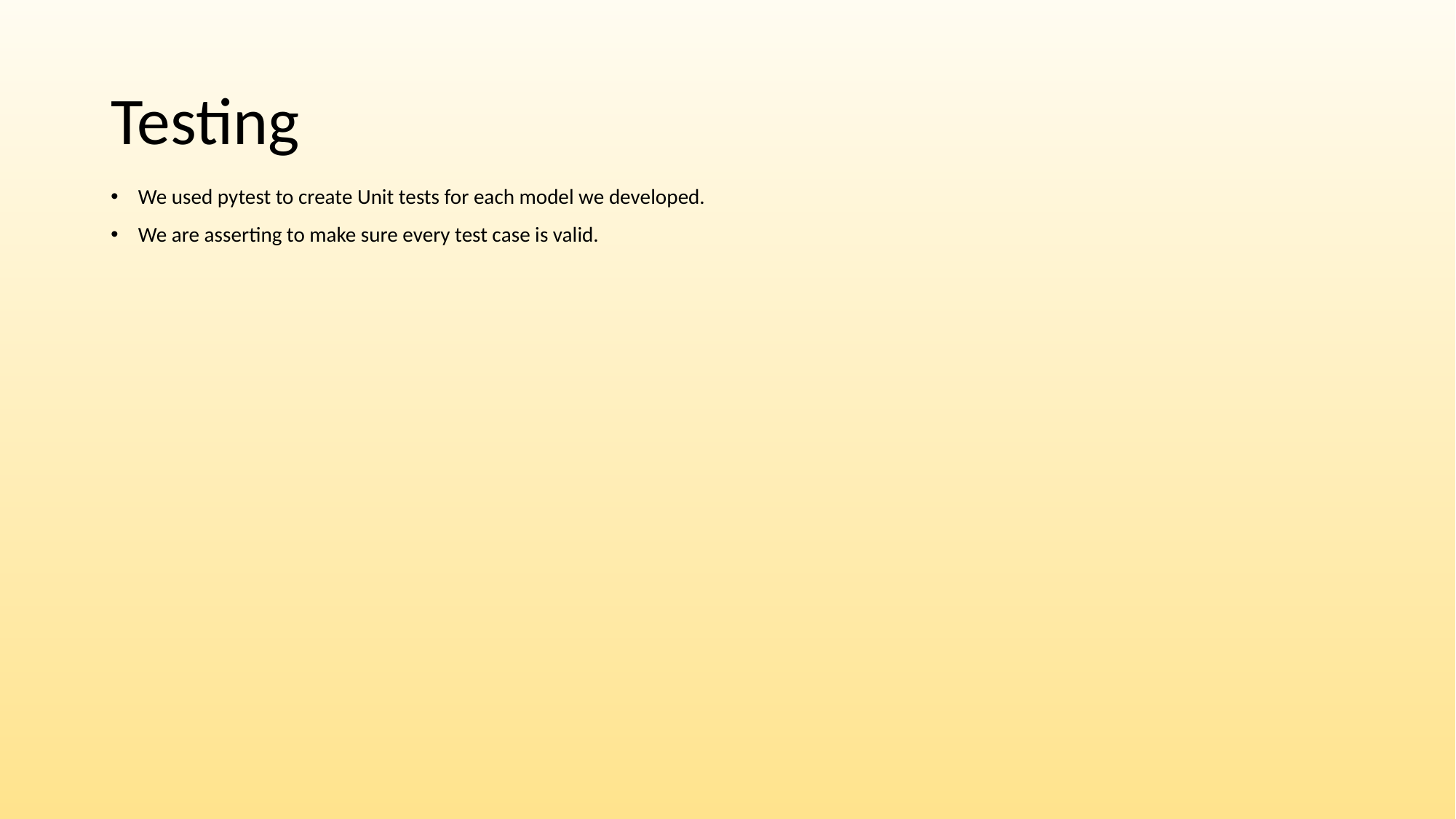

# Testing
We used pytest to create Unit tests for each model we developed.
We are asserting to make sure every test case is valid.